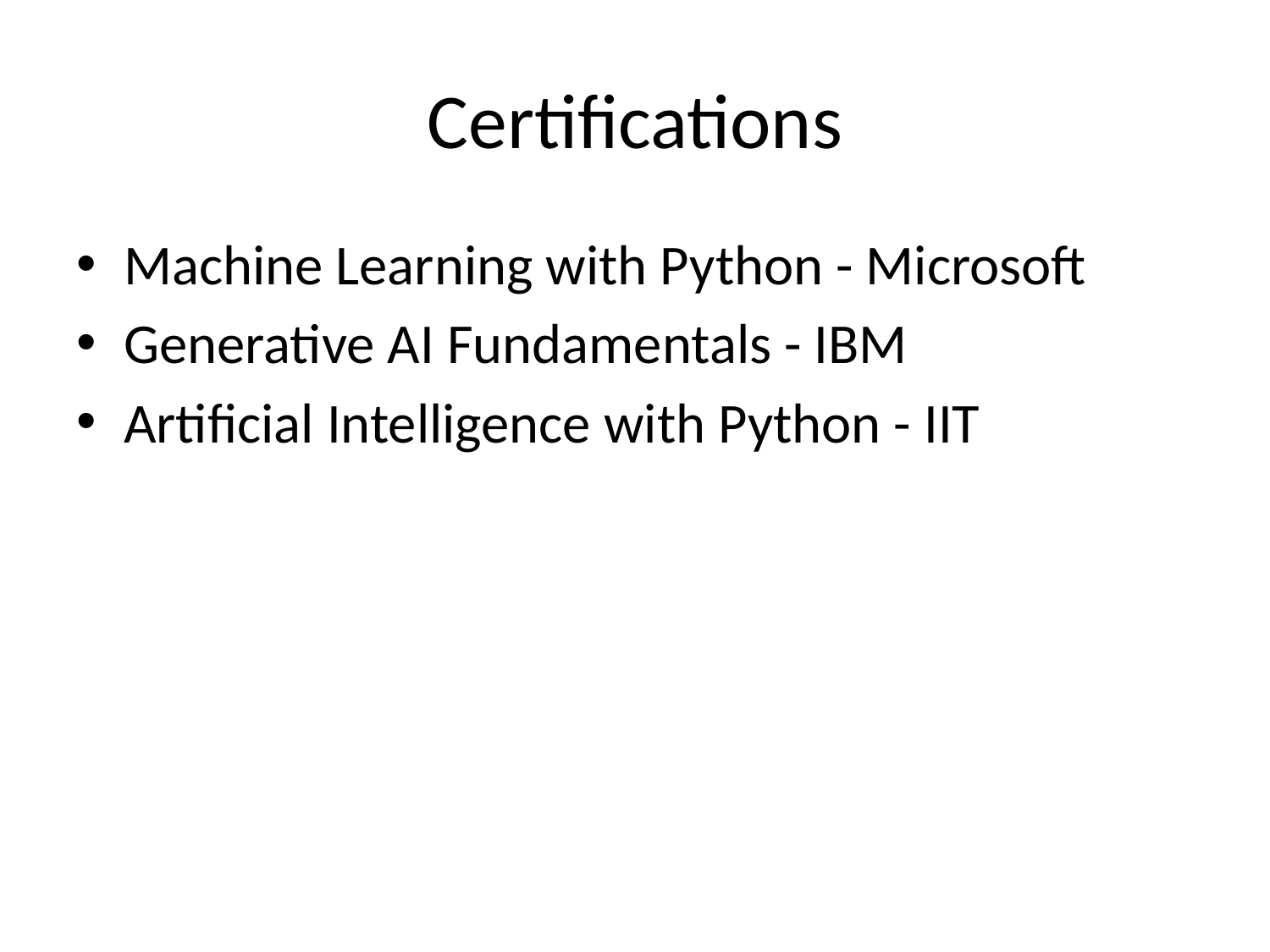

# Certifications
Machine Learning with Python - Microsoft
Generative AI Fundamentals - IBM
Artificial Intelligence with Python - IIT